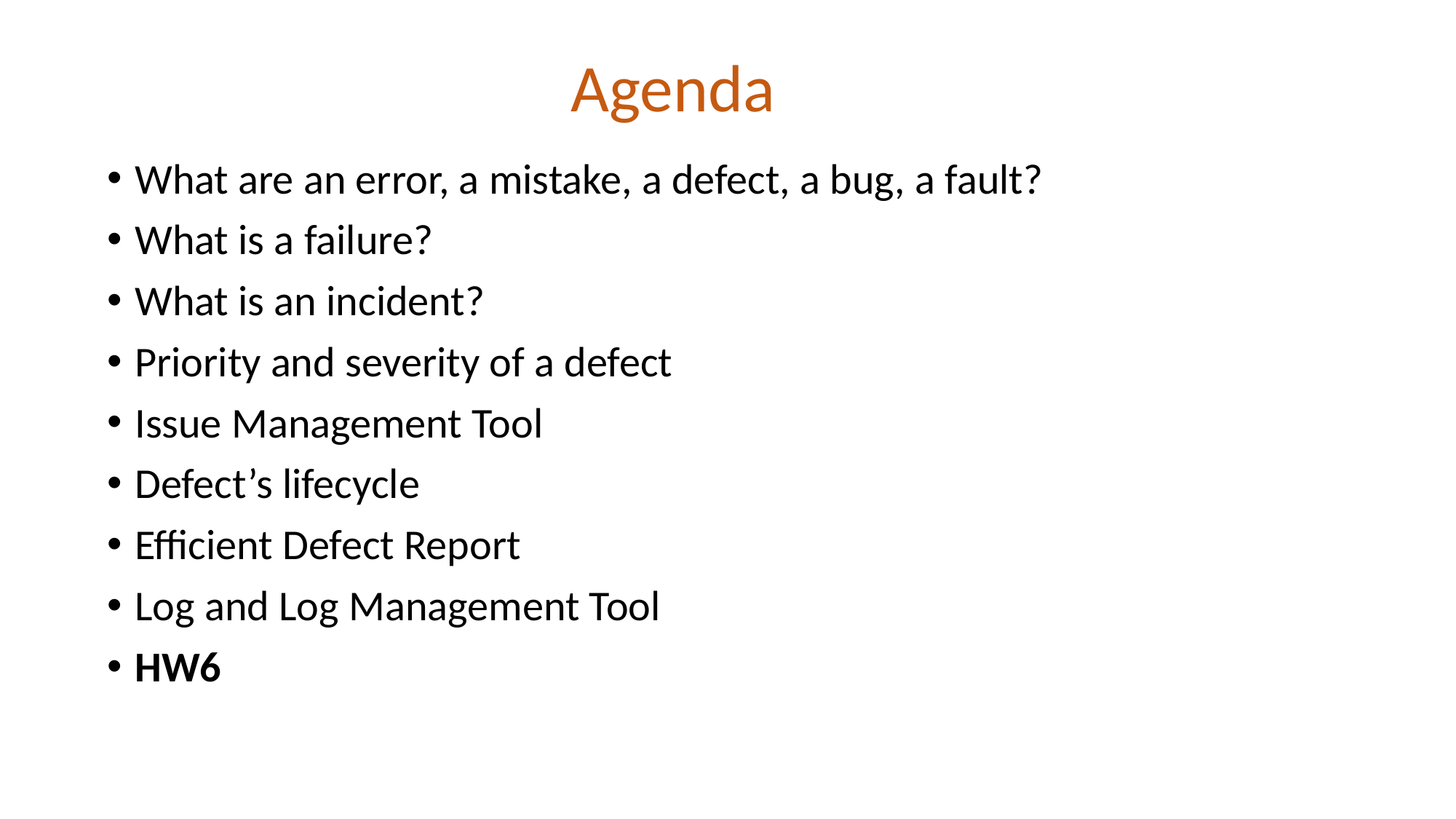

Agenda
What are an error, a mistake, a defect, a bug, a fault?
What is a failure?
What is an incident?
Priority and severity of a defect
Issue Management Tool
Defect’s lifecycle
Efficient Defect Report
Log and Log Management Tool
HW6